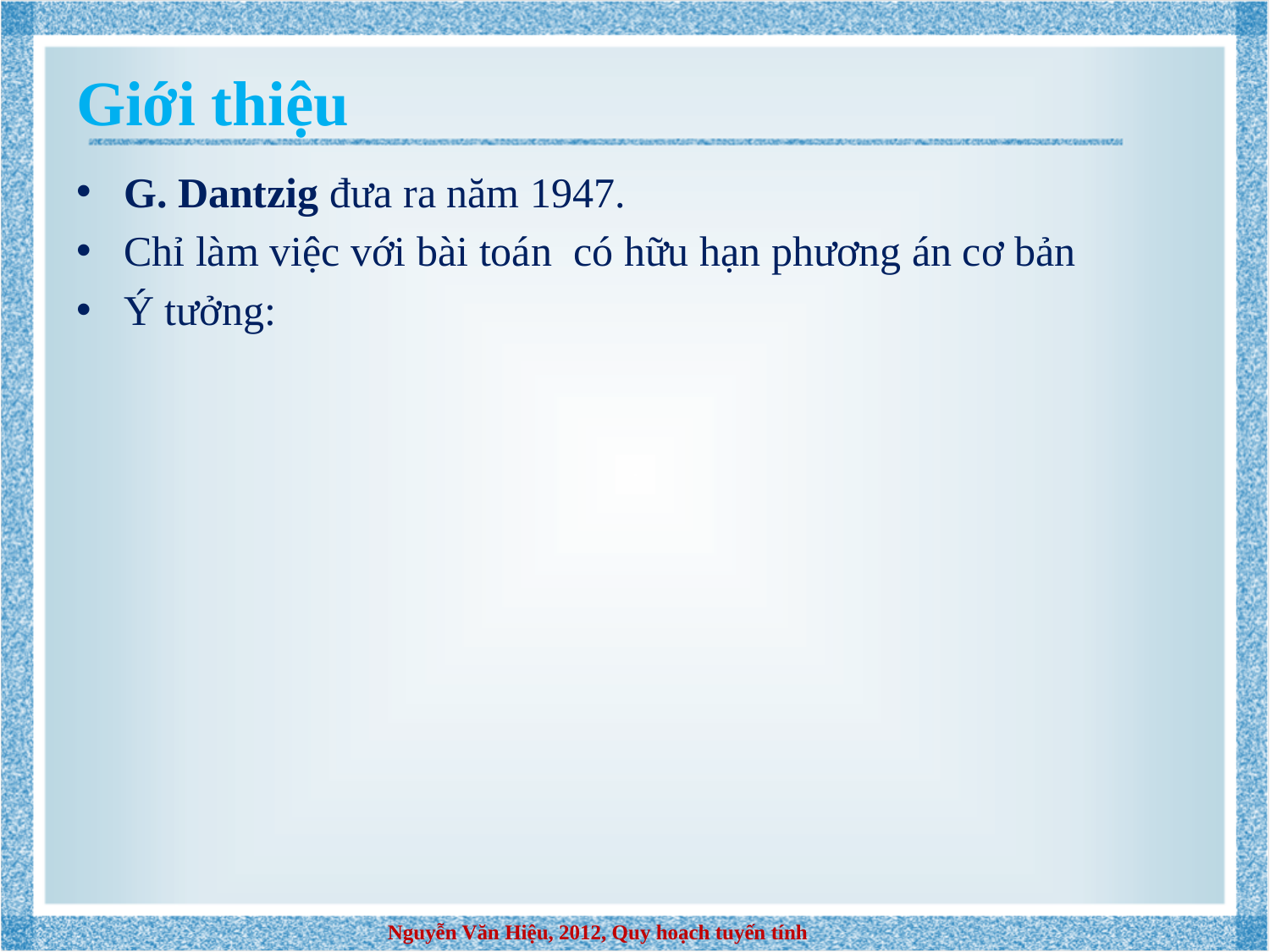

# Giới thiệu
G. Dantzig đưa ra năm 1947.
Chỉ làm việc với bài toán  có hữu hạn phương án cơ bản
Ý tưởng:

Nguyễn Văn Hiệu, 2012, Quy hoạch tuyến tính